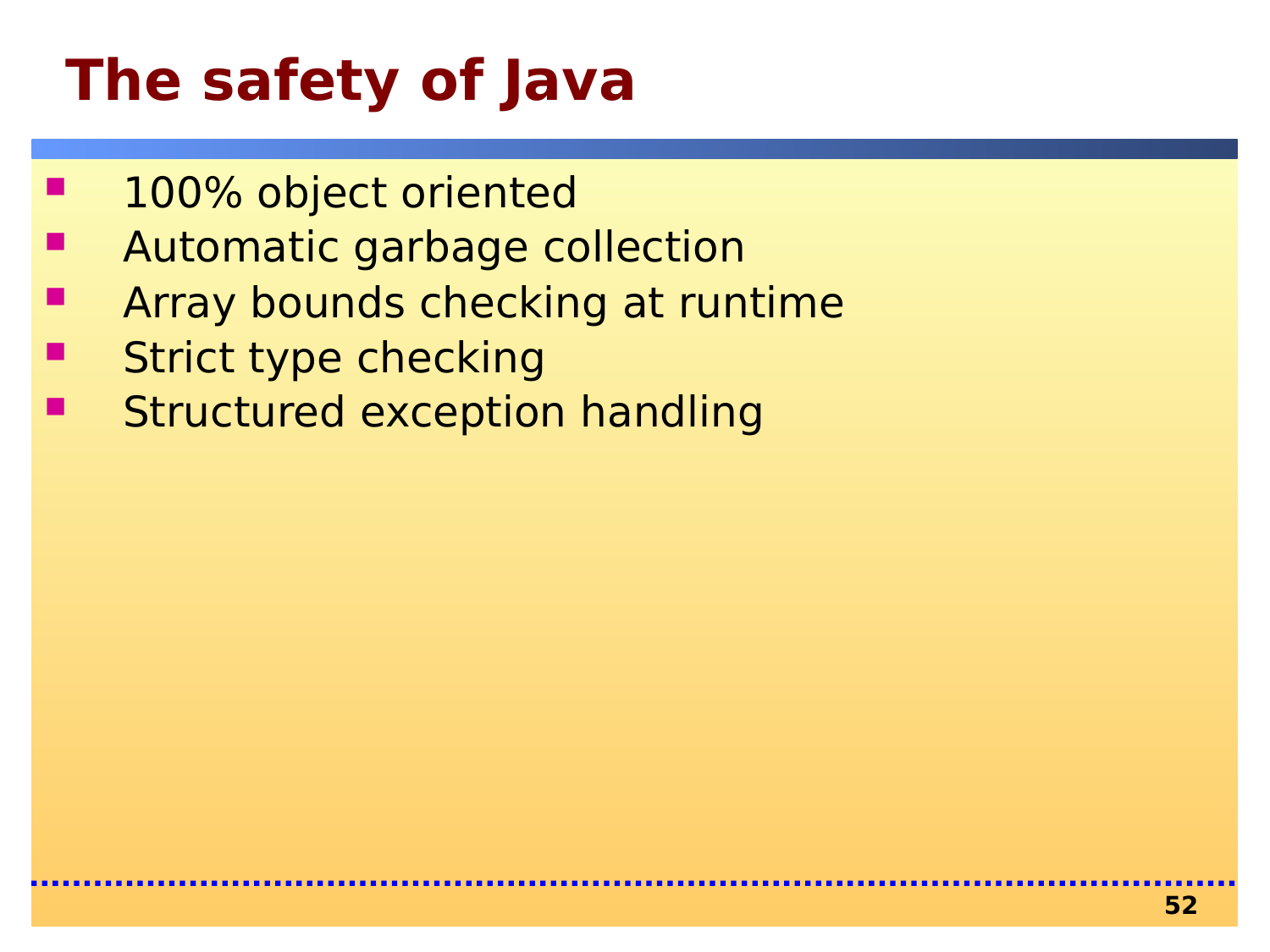

# The safety of Java
100% object oriented
Automatic garbage collection
Array bounds checking at runtime
Strict type checking
Structured exception handling